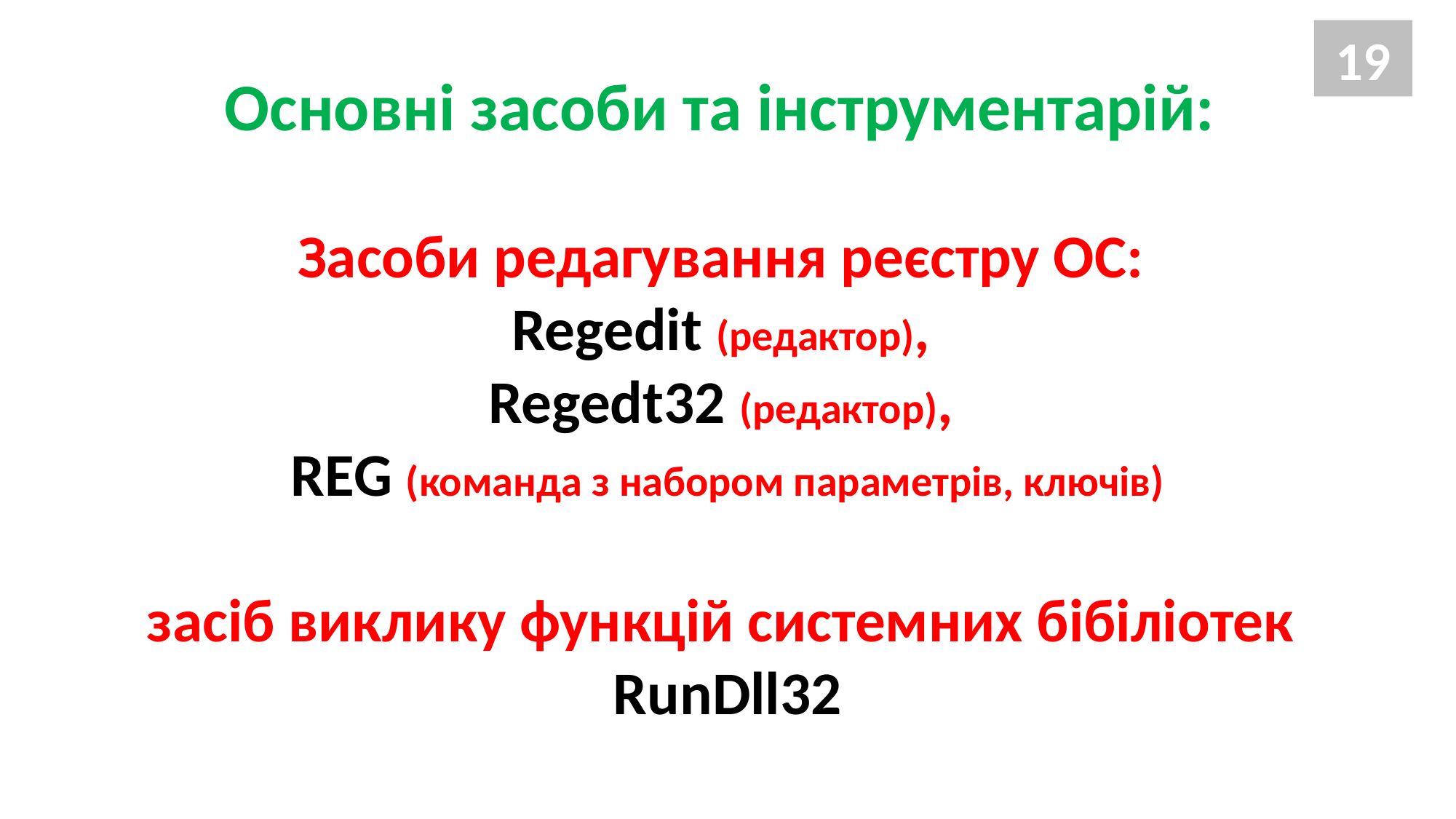

19
Основні засоби та інструментарій:

Засоби редагування реєстру ОС:
Regedit (редактор),
Regedt32 (редактор),
REG (команда з набором параметрів, ключів)

засіб виклику функцій системних бібіліотек
RunDll32